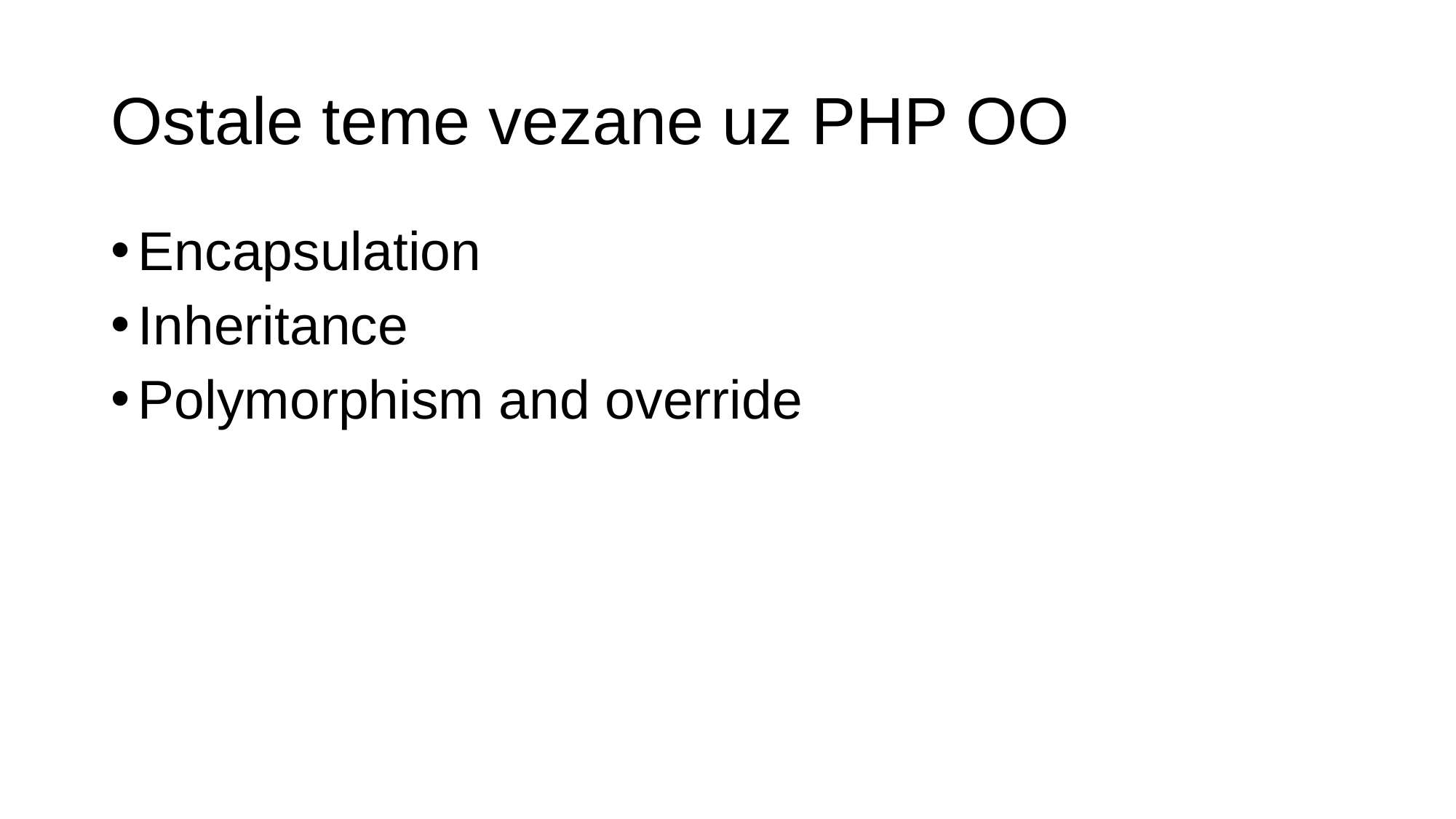

# Ostale teme vezane uz PHP OO
Encapsulation
Inheritance
Polymorphism and override